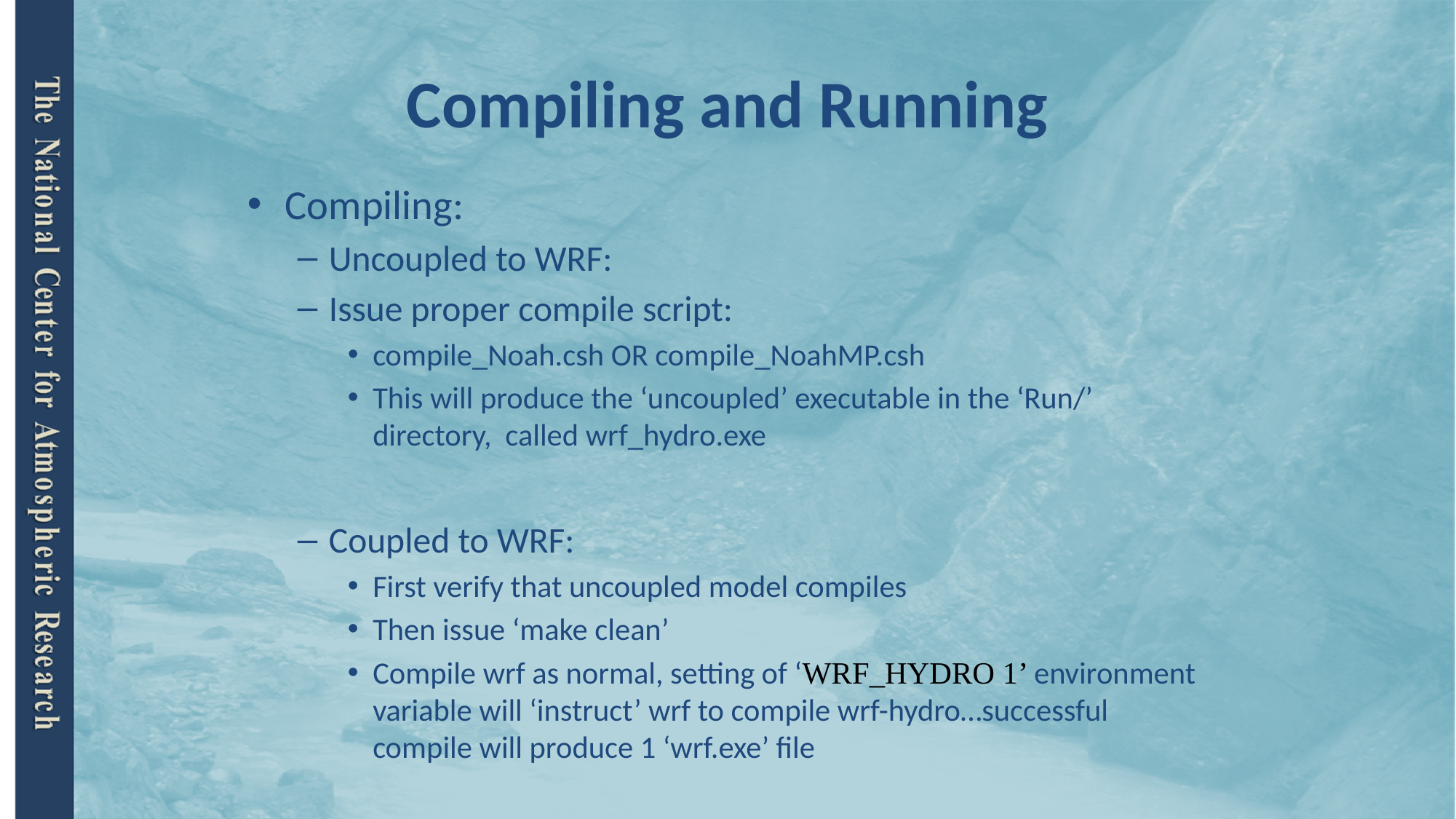

# Compiling and Running
Compiling:
Uncoupled to WRF:
Issue proper compile script:
compile_Noah.csh OR compile_NoahMP.csh
This will produce the ‘uncoupled’ executable in the ‘Run/’ directory,  called wrf_hydro.exe

Coupled to WRF:
First verify that uncoupled model compiles
Then issue ‘make clean’
Compile wrf as normal, setting of ‘WRF_HYDRO 1’ environment variable will ‘instruct’ wrf to compile wrf-hydro…successful compile will produce 1 ‘wrf.exe’ file